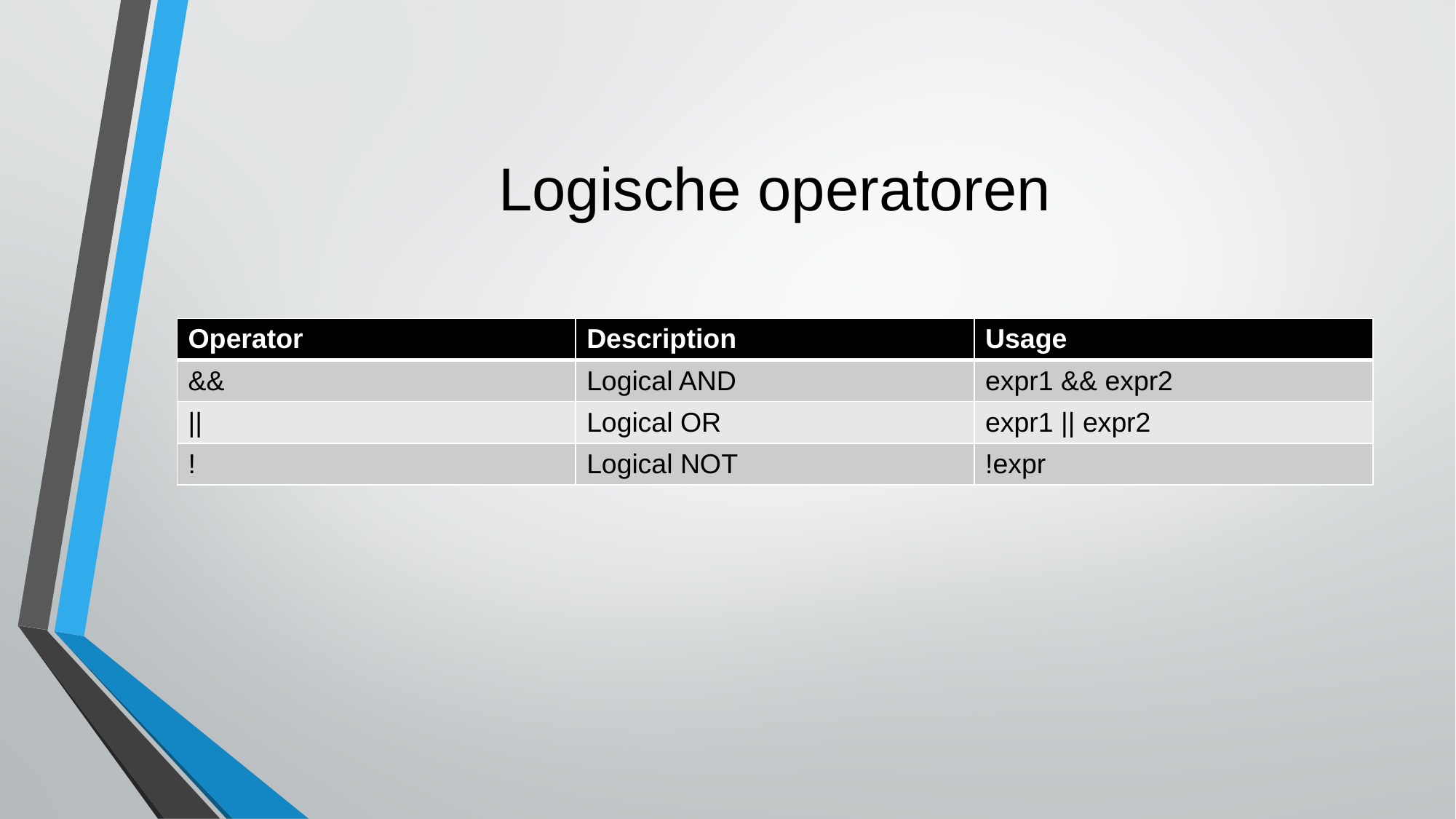

Logische operatoren
| Operator | Description | Usage |
| --- | --- | --- |
| && | Logical AND | expr1 && expr2 |
| || | Logical OR | expr1 || expr2 |
| ! | Logical NOT | !expr |